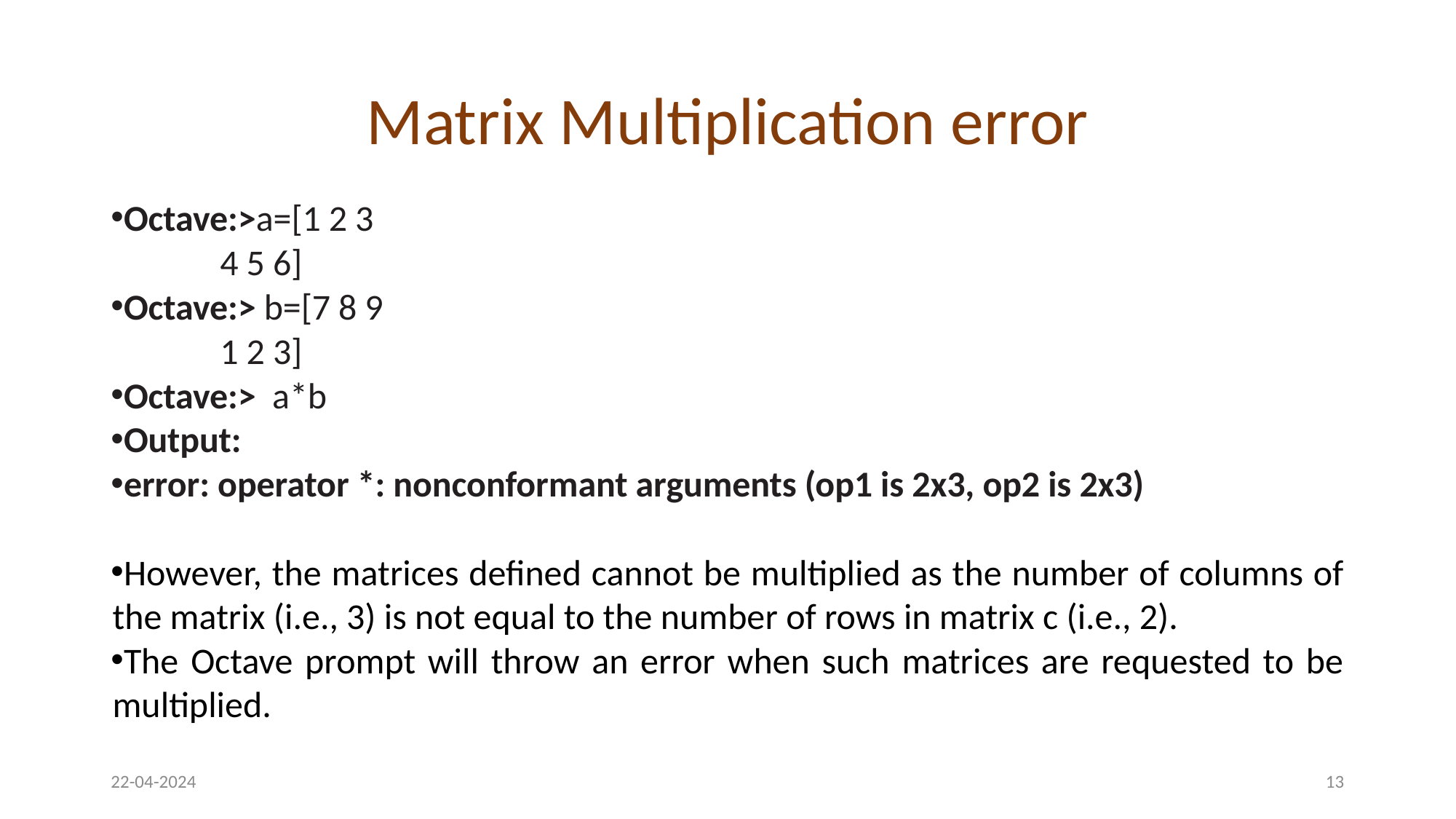

# Matrix Multiplication error
Octave:>a=[1 2 3
	4 5 6]
Octave:> b=[7 8 9
	1 2 3]
Octave:>  a*b
Output:
error: operator *: nonconformant arguments (op1 is 2x3, op2 is 2x3)

However, the matrices defined cannot be multiplied as the number of columns of the matrix (i.e., 3) is not equal to the number of rows in matrix c (i.e., 2).
The Octave prompt will throw an error when such matrices are requested to be multiplied.
22-04-2024
13